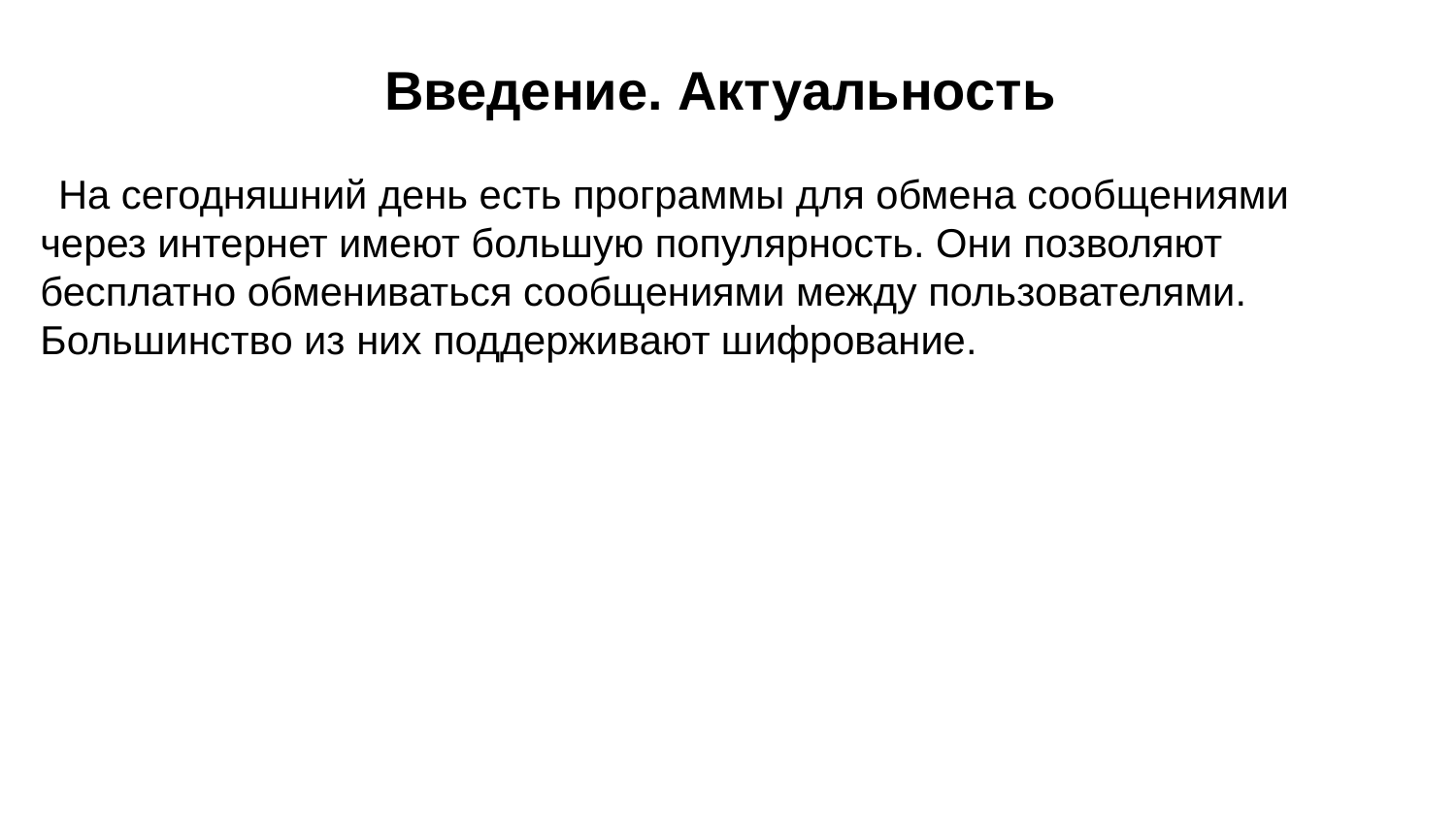

# Введение. Актуальность
На сегодняшний день есть программы для обмена сообщениями через интернет имеют большую популярность. Они позволяют бесплатно обмениваться сообщениями между пользователями. Большинство из них поддерживают шифрование.
3